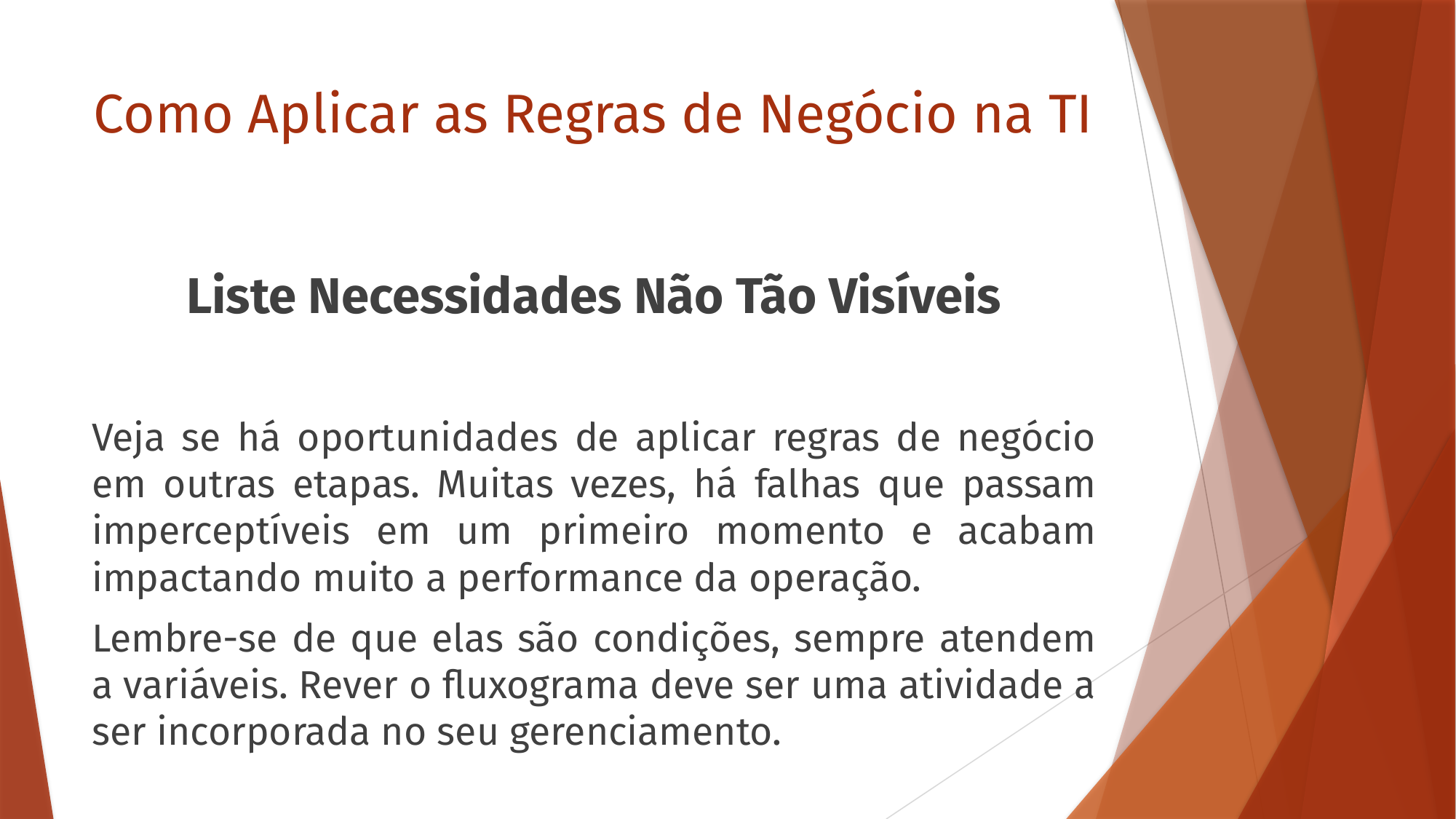

# Como Aplicar as Regras de Negócio na TI
Liste Necessidades Não Tão Visíveis

Veja se há oportunidades de aplicar regras de negócio em outras etapas. Muitas vezes, há falhas que passam imperceptíveis em um primeiro momento e acabam impactando muito a performance da operação.
Lembre-se de que elas são condições, sempre atendem a variáveis. Rever o fluxograma deve ser uma atividade a ser incorporada no seu gerenciamento.